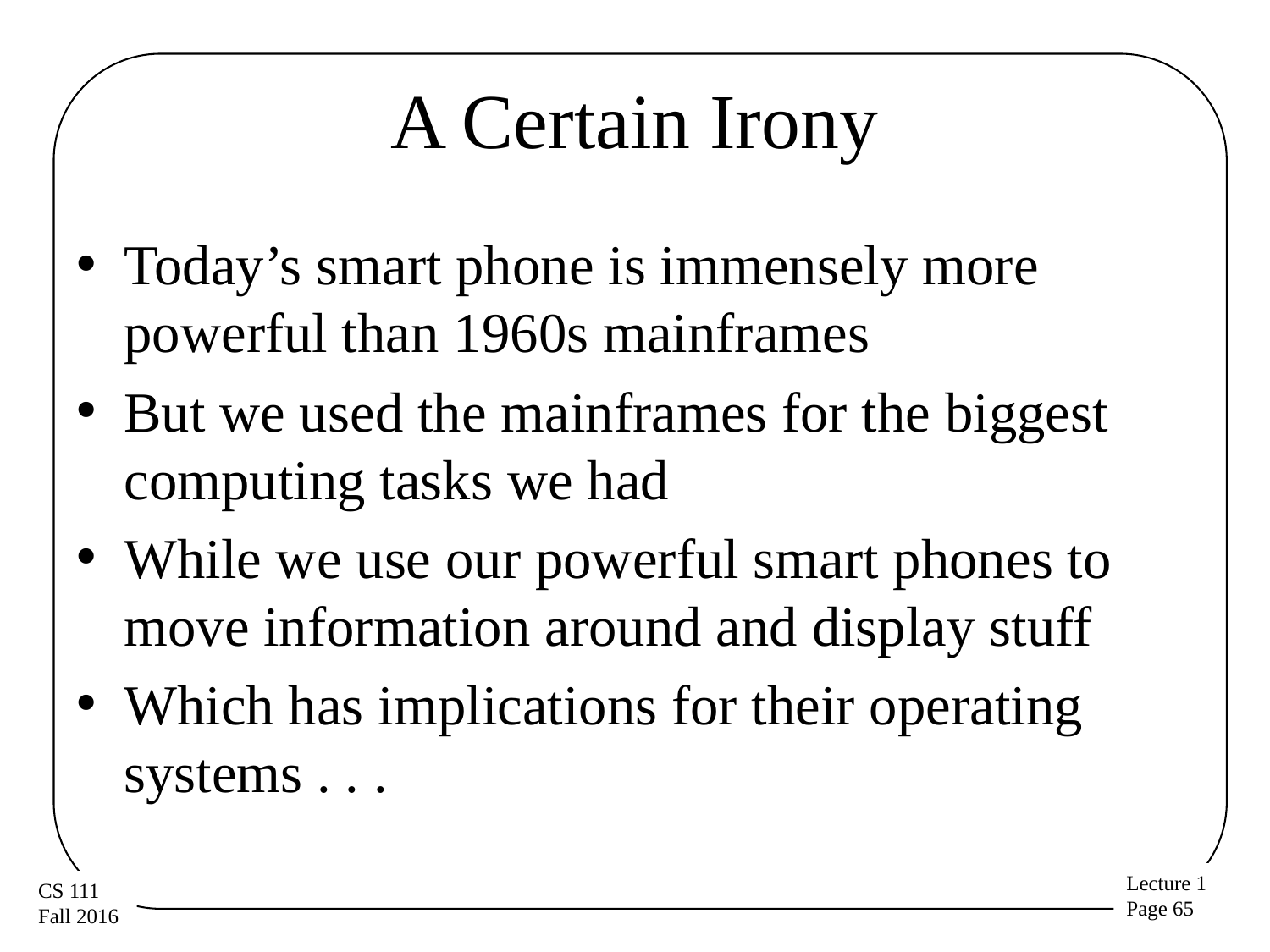

# A Certain Irony
Today’s smart phone is immensely more powerful than 1960s mainframes
But we used the mainframes for the biggest computing tasks we had
While we use our powerful smart phones to move information around and display stuff
Which has implications for their operating systems . . .